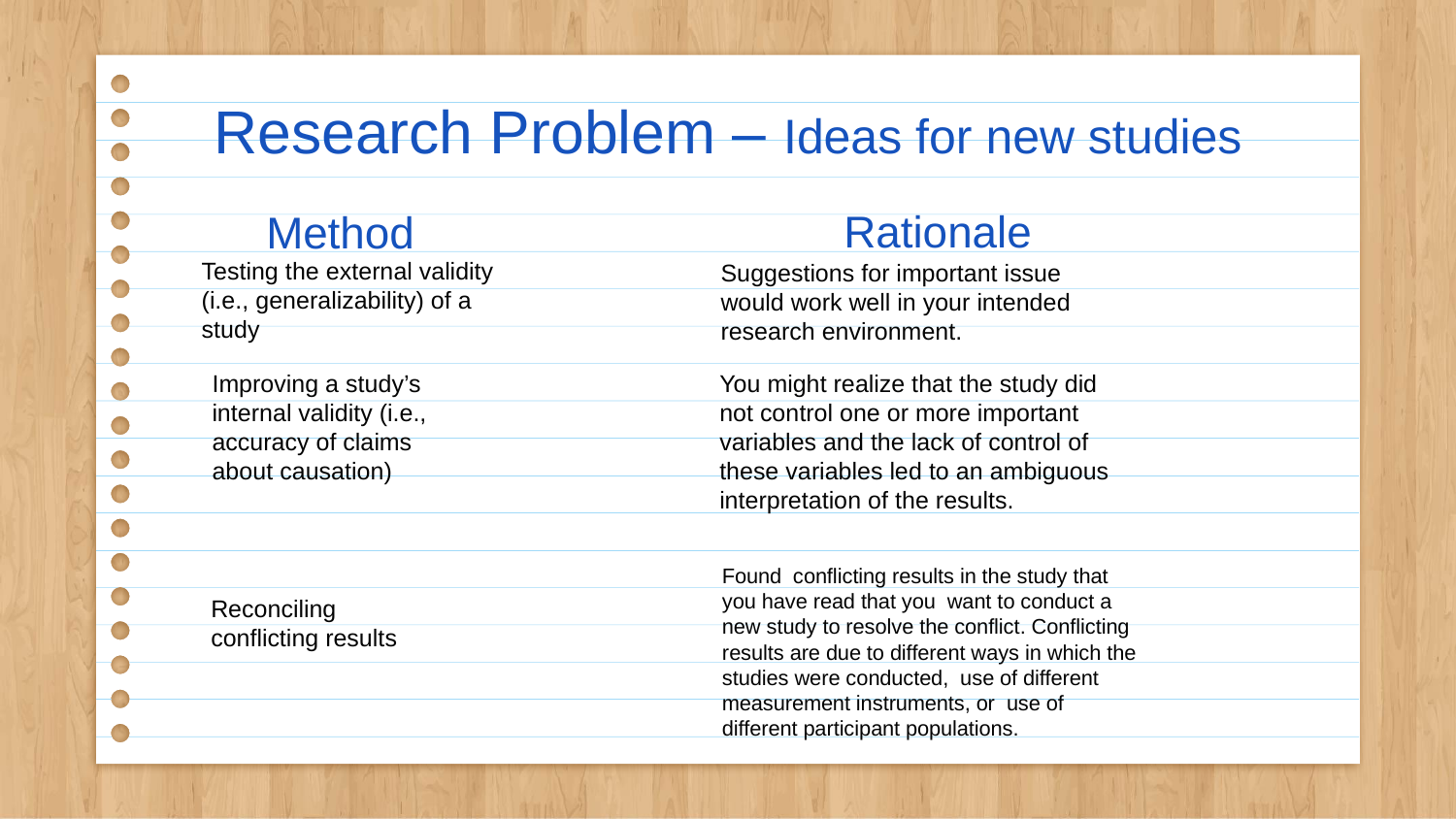

Research Problem – Ideas for new studies
# Rationale
Method
Testing the external validity (i.e., generalizability) of a study

Suggestions for important issue would work well in your intended research environment.

Improving a study’s internal validity (i.e., accuracy of claims about causation)
You might realize that the study did not control one or more important variables and the lack of control of these variables led to an ambiguous interpretation of the results.
Found  conflicting results in the study that you have read that you  want to conduct a new study to resolve the conflict. Conflicting results are due to different ways in which the studies were conducted,  use of different measurement instruments, or  use of different participant populations.
Reconciling conflicting results